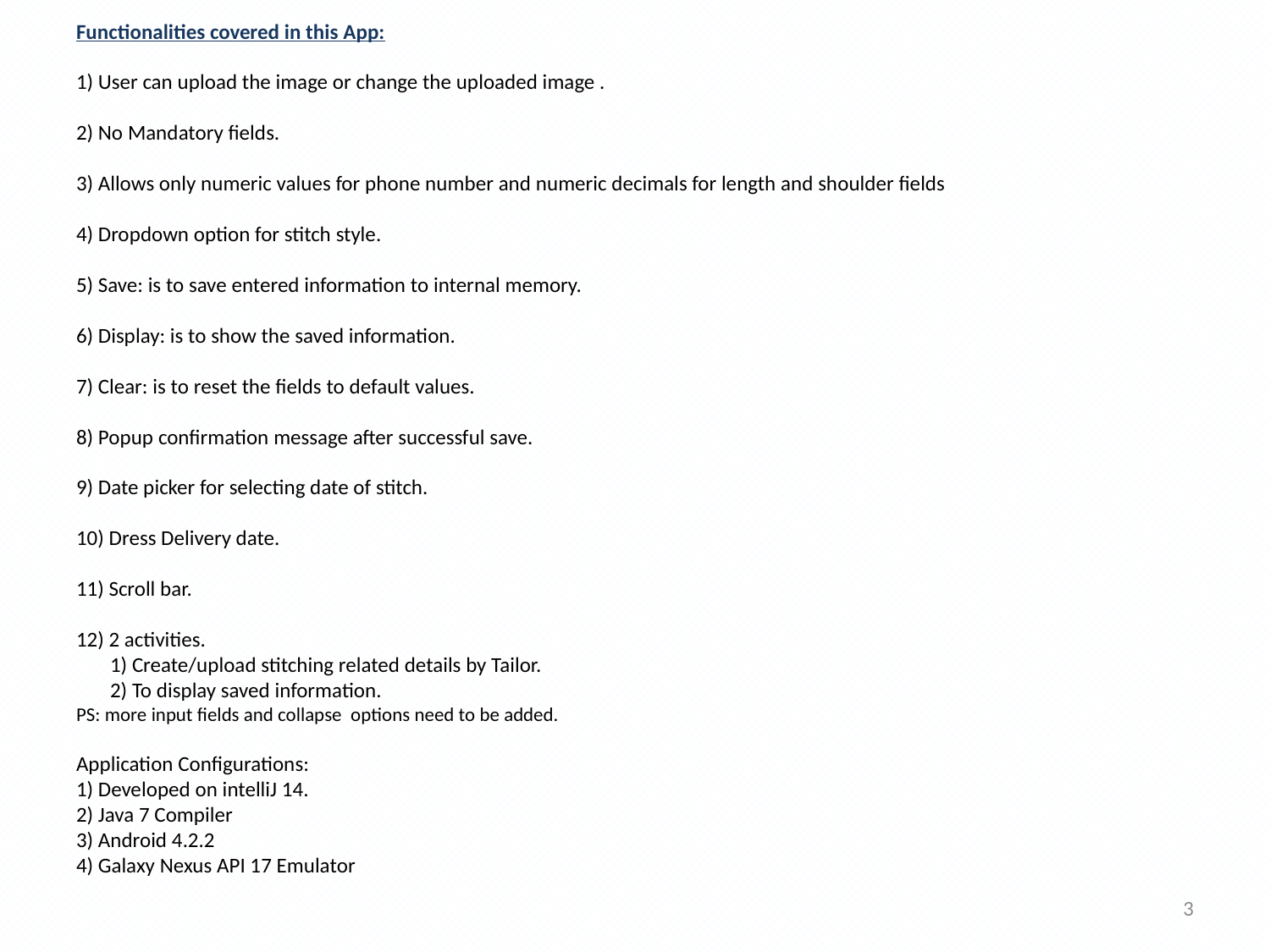

# Functionalities covered in this App: 1) User can upload the image or change the uploaded image . 2) No Mandatory fields. 3) Allows only numeric values for phone number and numeric decimals for length and shoulder fields 4) Dropdown option for stitch style. 5) Save: is to save entered information to internal memory. 6) Display: is to show the saved information. 7) Clear: is to reset the fields to default values. 8) Popup confirmation message after successful save. 9) Date picker for selecting date of stitch. 10) Dress Delivery date. 11) Scroll bar. 12) 2 activities. 1) Create/upload stitching related details by Tailor. 2) To display saved information. PS: more input fields and collapse  options need to be added. Application Configurations: 1) Developed on intelliJ 14. 2) Java 7 Compiler 3) Android 4.2.2 4) Galaxy Nexus API 17 Emulator
3